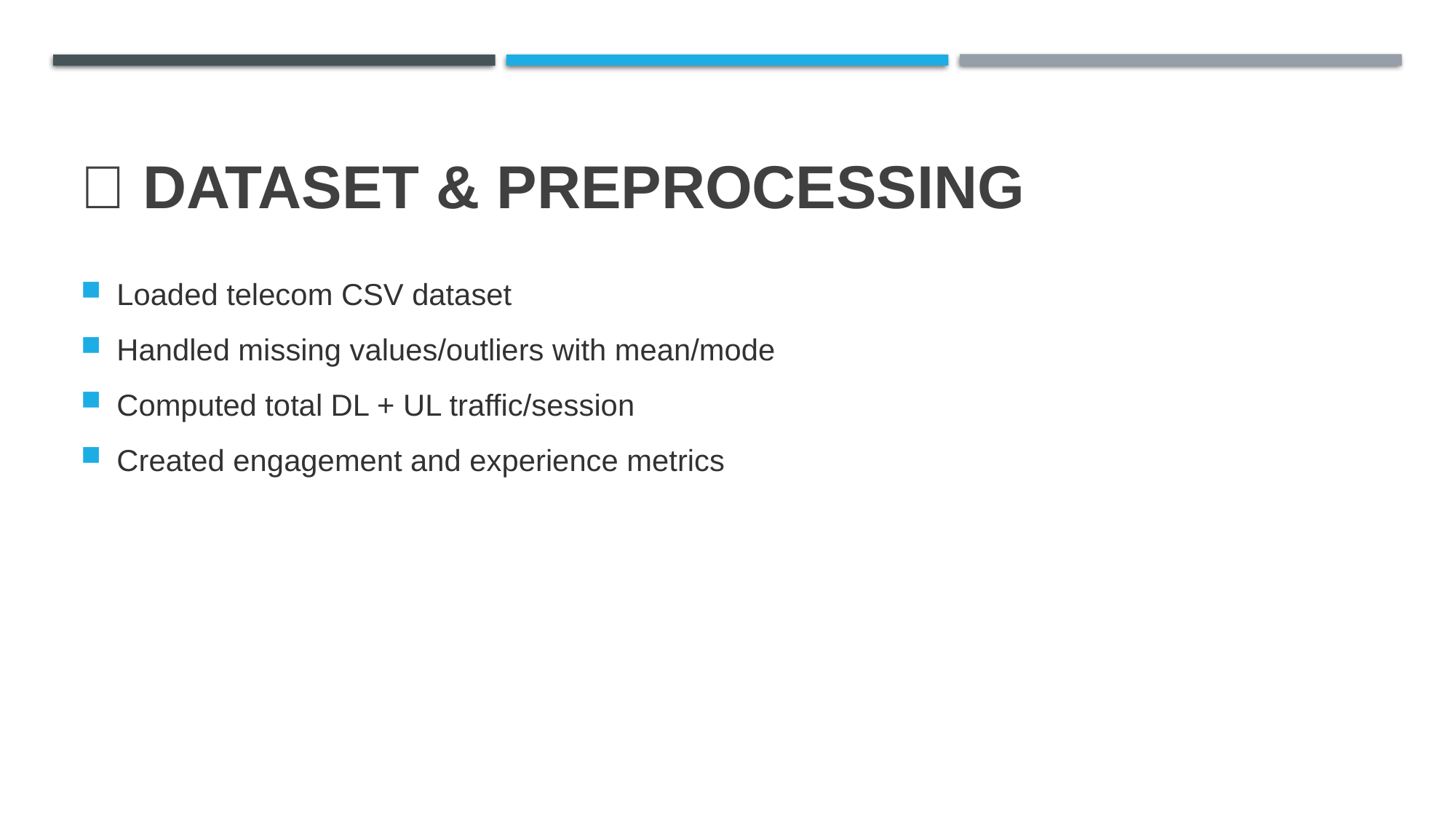

# 🧹 Dataset & Preprocessing
Loaded telecom CSV dataset
Handled missing values/outliers with mean/mode
Computed total DL + UL traffic/session
Created engagement and experience metrics